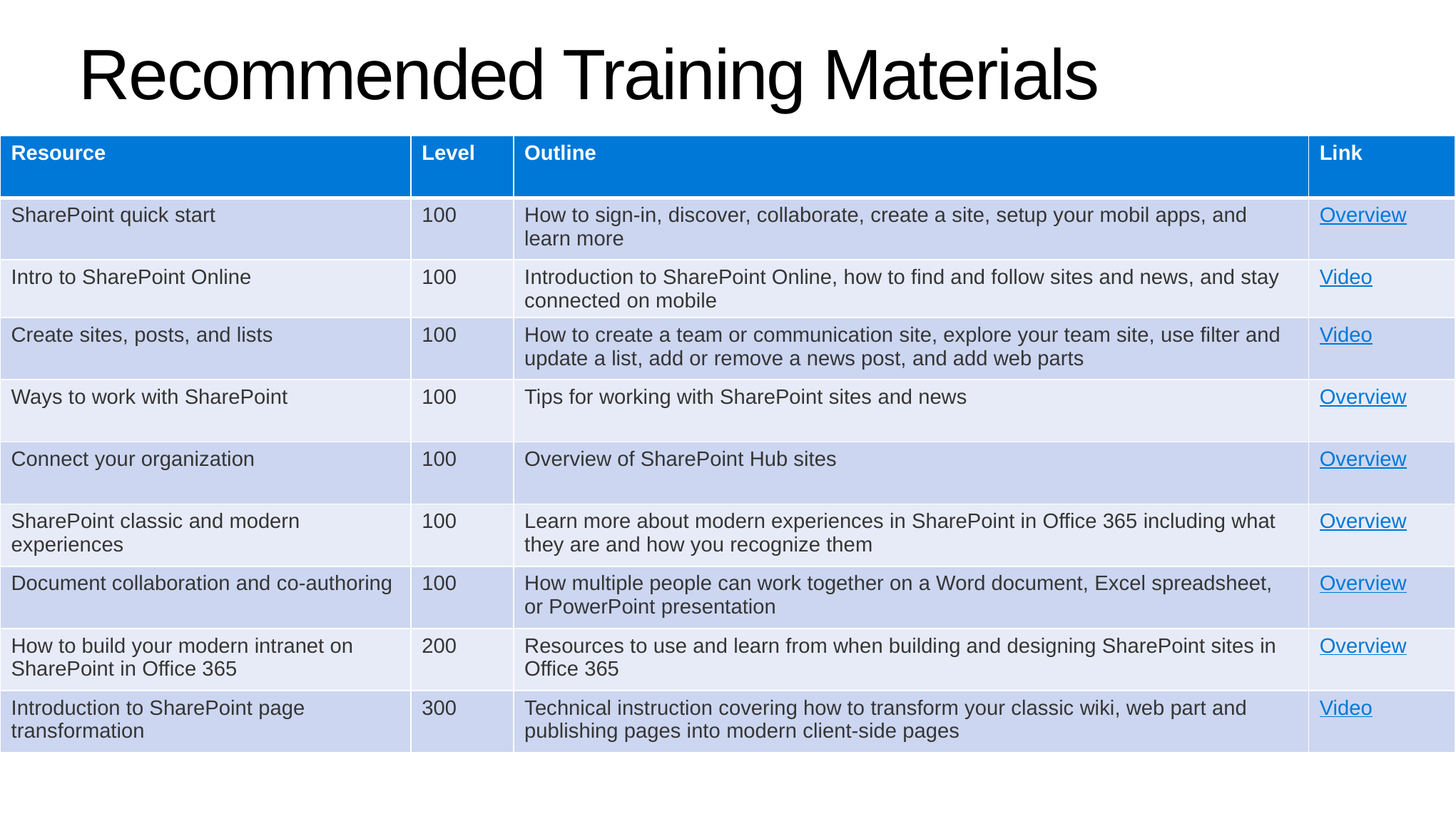

# Recommended Training Materials
| Resource | Level | Outline | Link |
| --- | --- | --- | --- |
| SharePoint quick start | 100 | How to sign-in, discover, collaborate, create a site, setup your mobil apps, and learn more | Overview |
| Intro to SharePoint Online | 100 | Introduction to SharePoint Online, how to find and follow sites and news, and stay connected on mobile | Video |
| Create sites, posts, and lists | 100 | How to create a team or communication site, explore your team site, use filter and update a list, add or remove a news post, and add web parts | Video |
| Ways to work with SharePoint | 100 | Tips for working with SharePoint sites and news | Overview |
| Connect your organization | 100 | Overview of SharePoint Hub sites | Overview |
| SharePoint classic and modern experiences | 100 | Learn more about modern experiences in SharePoint in Office 365 including what they are and how you recognize them | Overview |
| Document collaboration and co-authoring | 100 | How multiple people can work together on a Word document, Excel spreadsheet, or PowerPoint presentation | Overview |
| How to build your modern intranet on SharePoint in Office 365 | 200 | Resources to use and learn from when building and designing SharePoint sites in Office 365 | Overview |
| Introduction to SharePoint page transformation | 300 | Technical instruction covering how to transform your classic wiki, web part and publishing pages into modern client-side pages | Video |